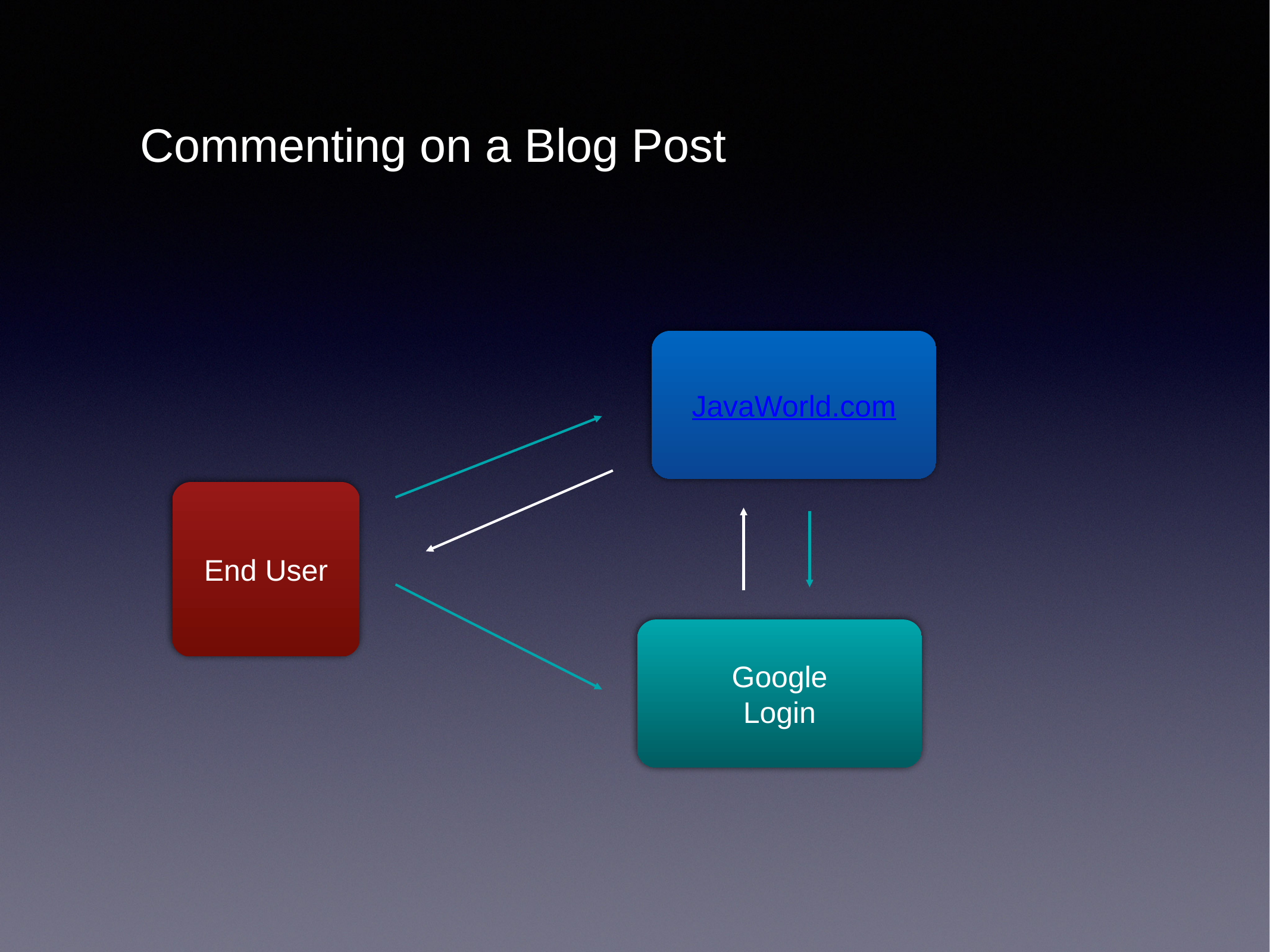

Commenting on a Blog Post
JavaWorld.com

End User

Google
Login